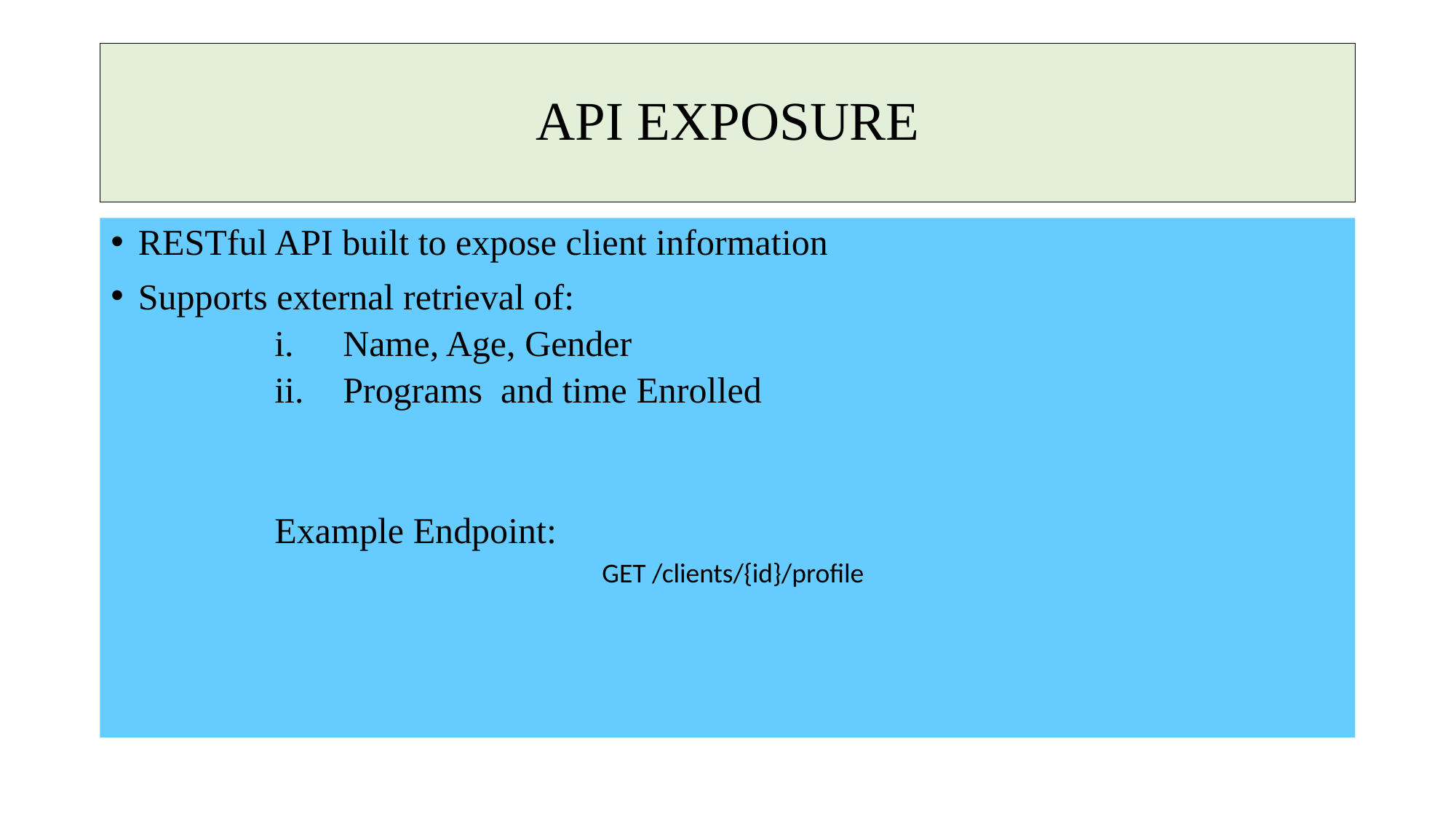

# API EXPOSURE
RESTful API built to expose client information
Supports external retrieval of:
Name, Age, Gender
Programs  and time Enrolled

Example Endpoint:
			GET /clients/{id}/profile